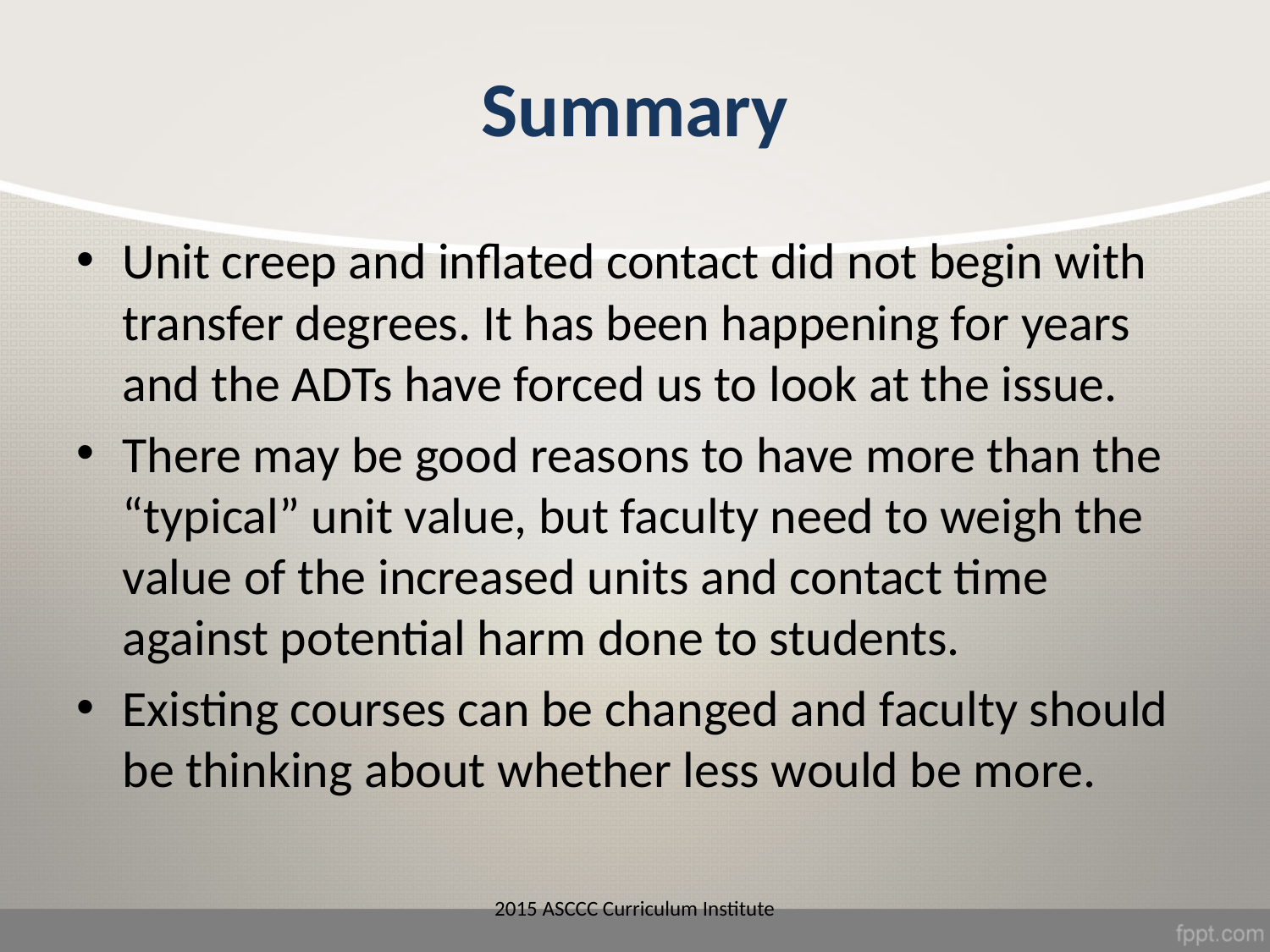

# Summary
Unit creep and inflated contact did not begin with transfer degrees. It has been happening for years and the ADTs have forced us to look at the issue.
There may be good reasons to have more than the “typical” unit value, but faculty need to weigh the value of the increased units and contact time against potential harm done to students.
Existing courses can be changed and faculty should be thinking about whether less would be more.
2015 ASCCC Curriculum Institute